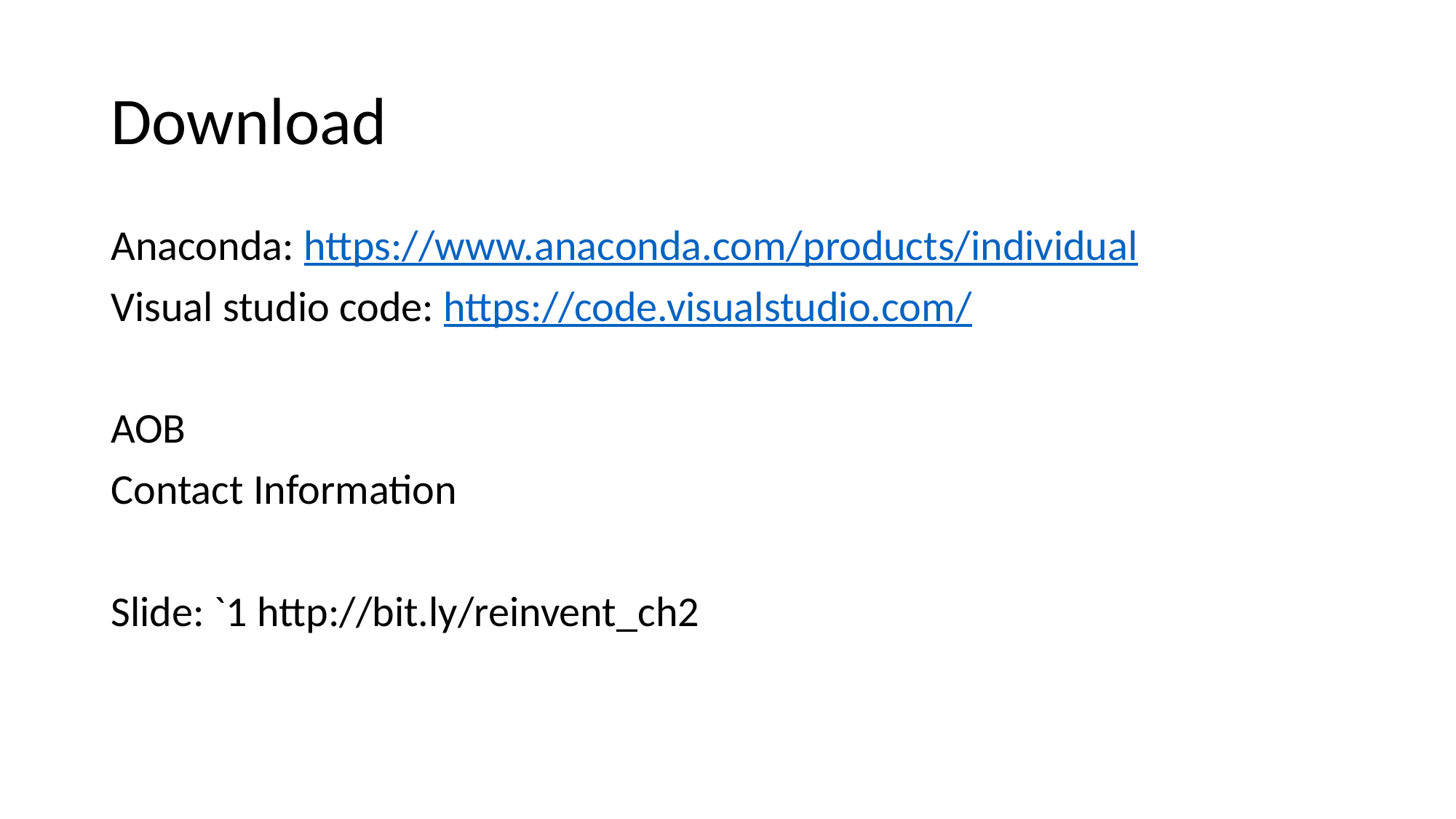

# Download
Anaconda: https://www.anaconda.com/products/individual
Visual studio code: https://code.visualstudio.com/

AOB
Contact Information

Slide: `1 http://bit.ly/reinvent_ch2